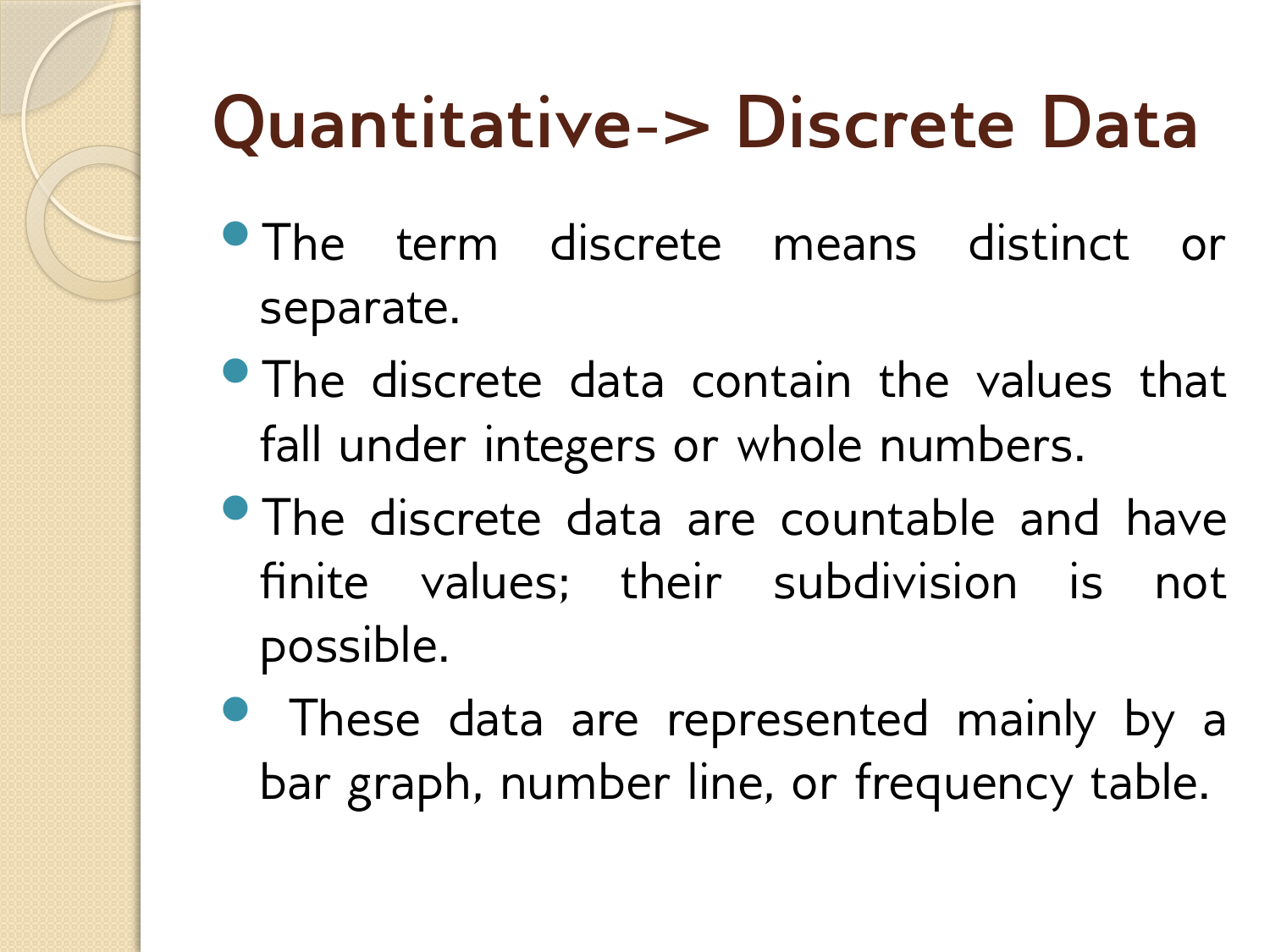

# Quantitative-> Discrete Data
The term discrete means distinct or separate.
The discrete data contain the values that fall under integers or whole numbers.
The discrete data are countable and have finite values; their subdivision is not possible.
 These data are represented mainly by a bar graph, number line, or frequency table.